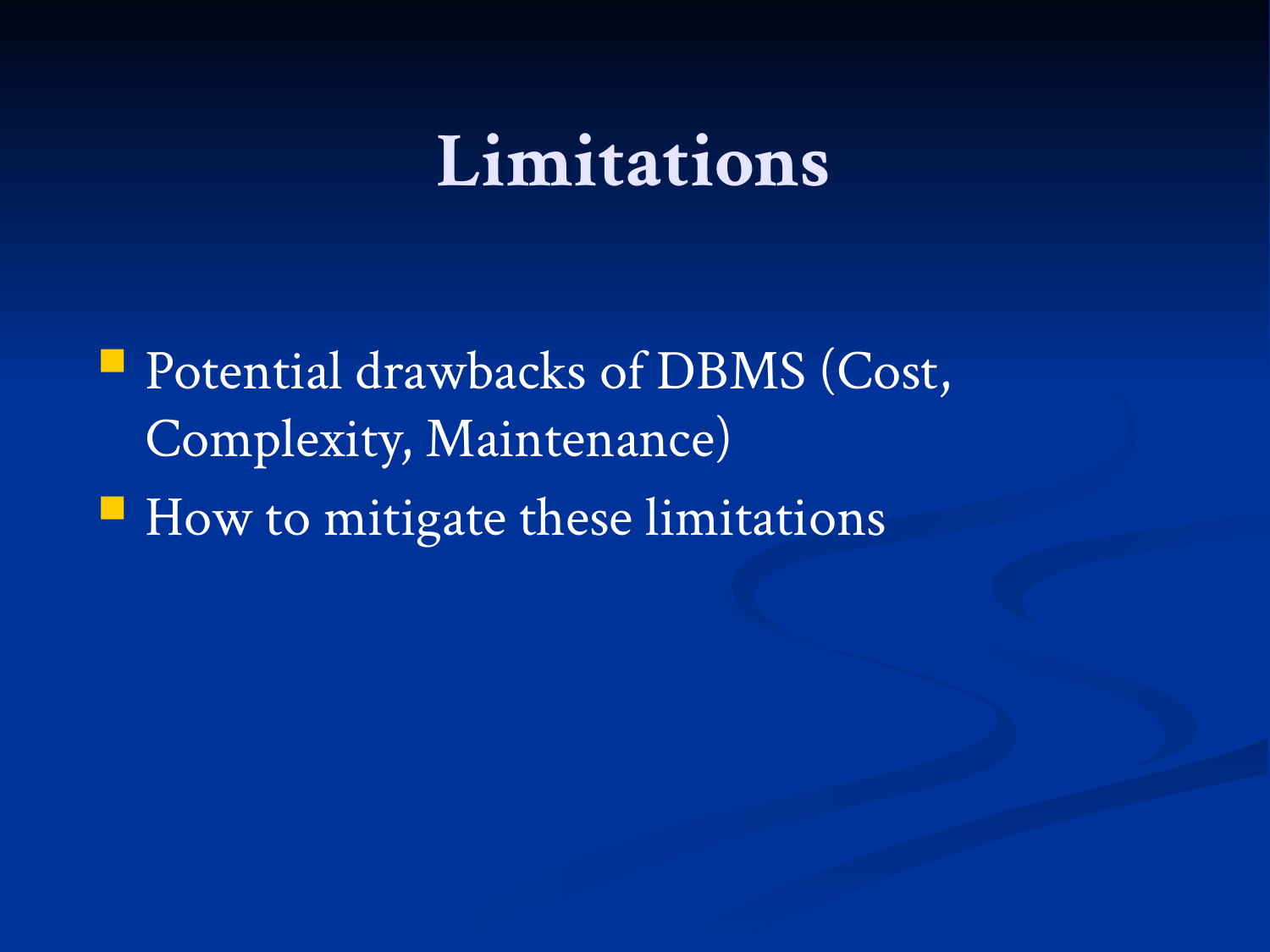

# Limitations
Potential drawbacks of DBMS (Cost, Complexity, Maintenance)
How to mitigate these limitations